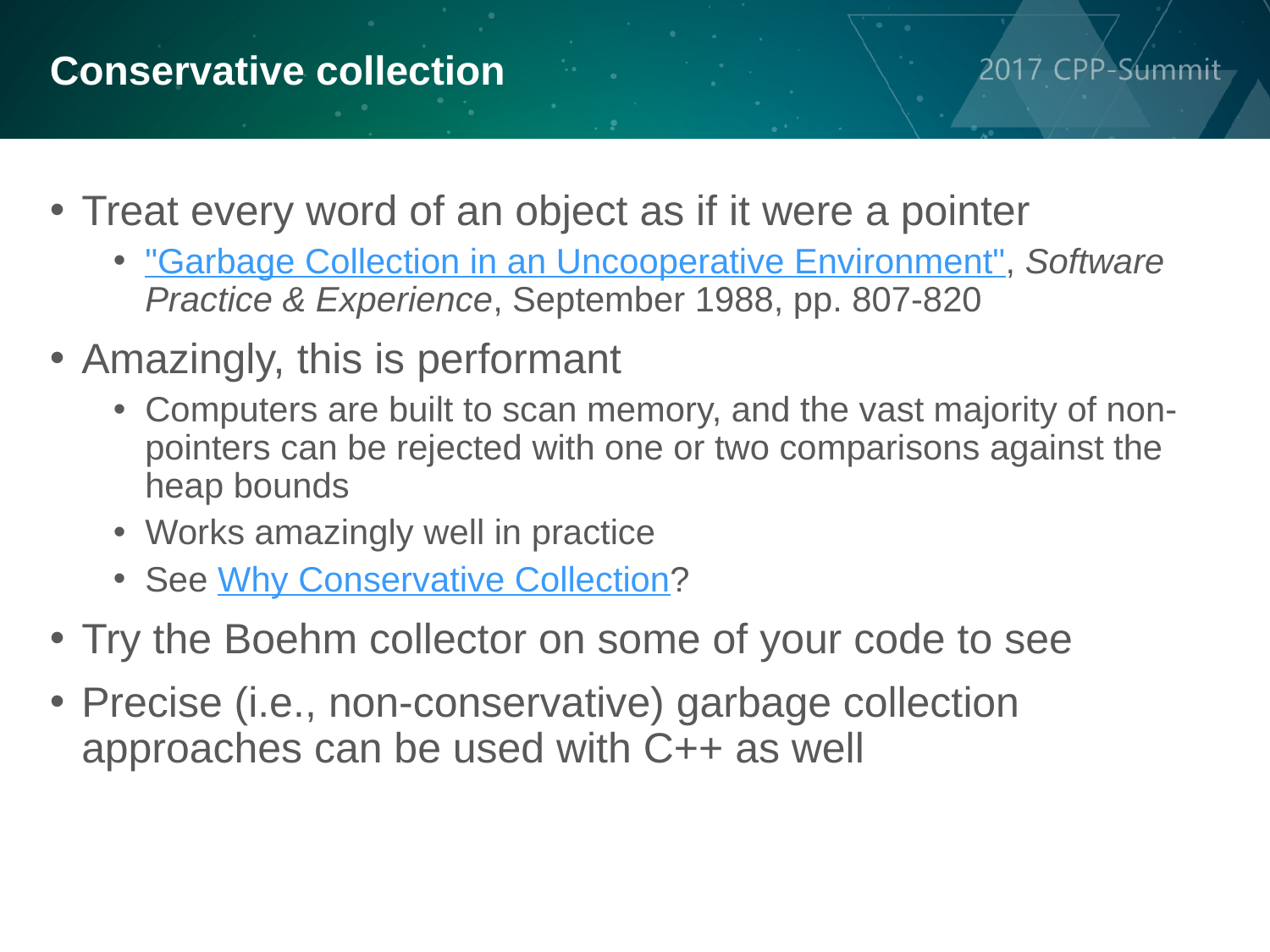

Conservative collection
Treat every word of an object as if it were a pointer
"Garbage Collection in an Uncooperative Environment", Software Practice & Experience, September 1988, pp. 807-820
Amazingly, this is performant
Computers are built to scan memory, and the vast majority of non-pointers can be rejected with one or two comparisons against the heap bounds
Works amazingly well in practice
See Why Conservative Collection?
Try the Boehm collector on some of your code to see
Precise (i.e., non-conservative) garbage collection approaches can be used with C++ as well